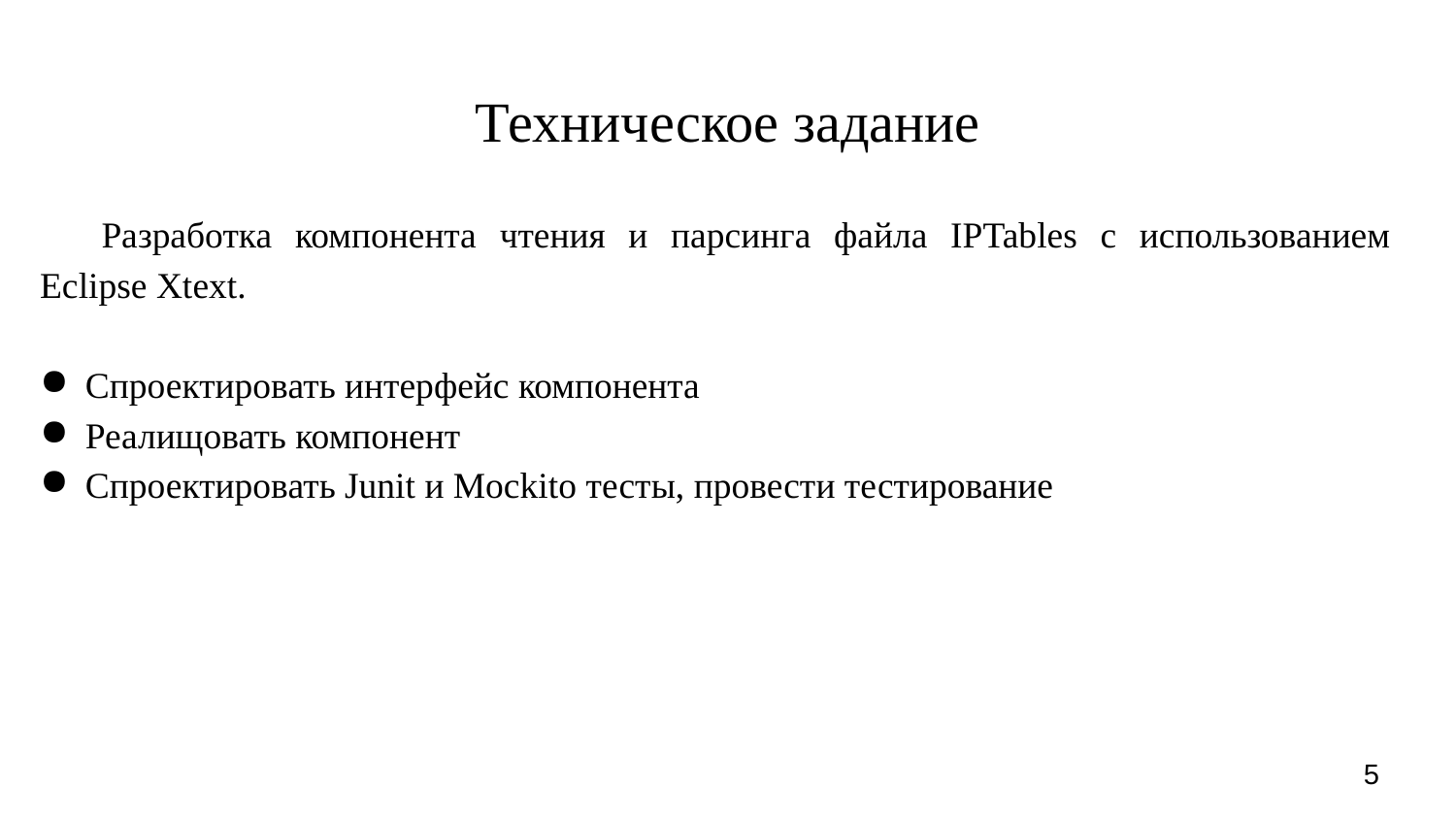

# Техническое задание
Разработка компонента чтения и парсинга файла IPTables с использованием Eclipse Xtext.

Спроектировать интерфейс компонента
Реалищовать компонент
Спроектировать Junit и Mockito тесты, провести тестирование
5